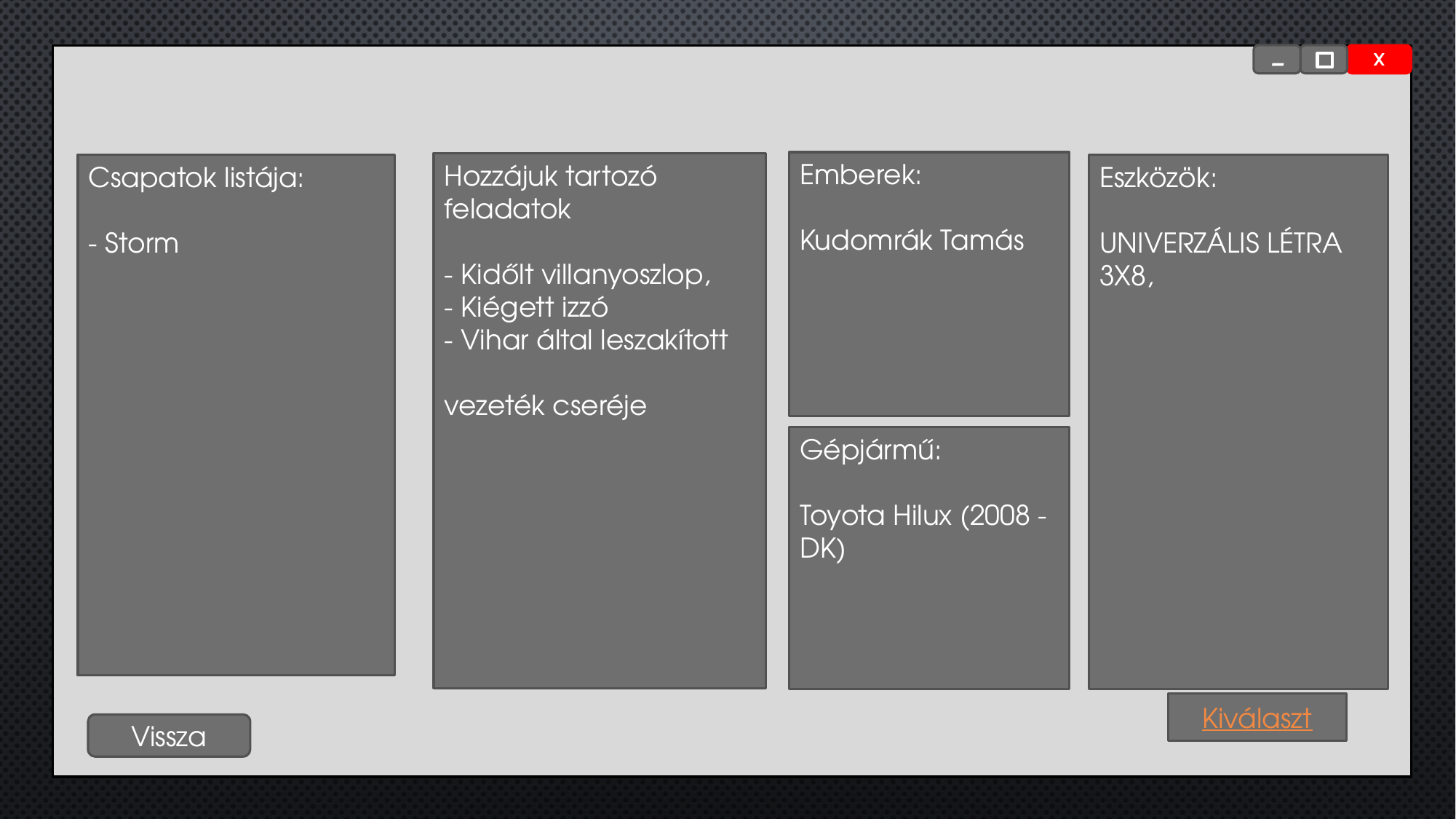

-

X

Emberek:
Kudomrák Tamás
Hozzájuk tartozó feladatok
- Kidőlt villanyoszlop,
- Kiégett izzó
- Vihar által leszakított                   	vezeték cseréje

Csapatok listája:
- Storm
Eszközök:

UNIVERZÁLIS LÉTRA 3X8,
Gépjármű:
Toyota Hilux (2008 - DK)
Kiválaszt
Vissza